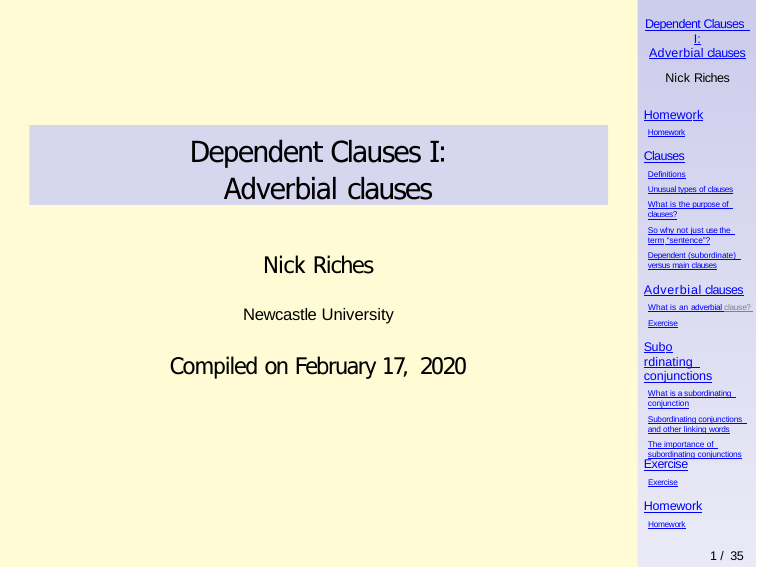

Dependent Clauses  I:
Adverbial clauses
Nick Riches
Homework
Homework
Dependent Clauses I:  Adverbial clauses
Clauses
Definitions
Unusual types of clauses
What is the purpose of  clauses?
So why not just use the  term “sentence”?
Dependent (subordinate)  versus main clauses
Nick Riches
Adverbial clauses
What is an adverbial clause?  Exercise
Newcastle University
Subordinating  conjunctions
What is a subordinating  conjunction
Subordinating conjunctions  and other linking words
The importance of  subordinating conjunctions
Compiled on February 17, 2020
Exercise
Exercise

Homework
Homework

1 / 35